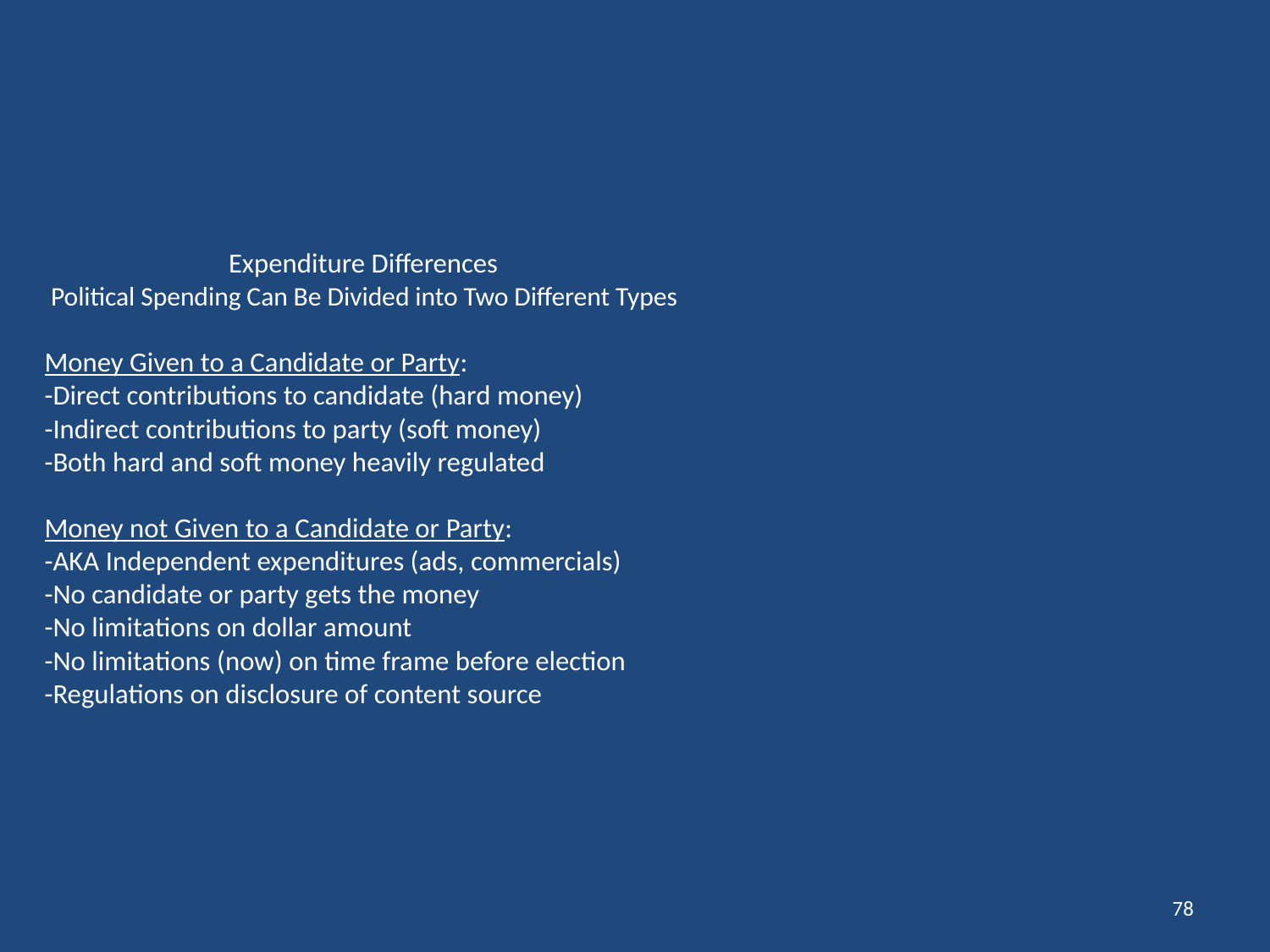

# Expenditure Differences Political Spending Can Be Divided into Two Different Types Money Given to a Candidate or Party: -Direct contributions to candidate (hard money) -Indirect contributions to party (soft money) -Both hard and soft money heavily regulated Money not Given to a Candidate or Party: -AKA Independent expenditures (ads, commercials) -No candidate or party gets the money -No limitations on dollar amount -No limitations (now) on time frame before election -Regulations on disclosure of content source
78